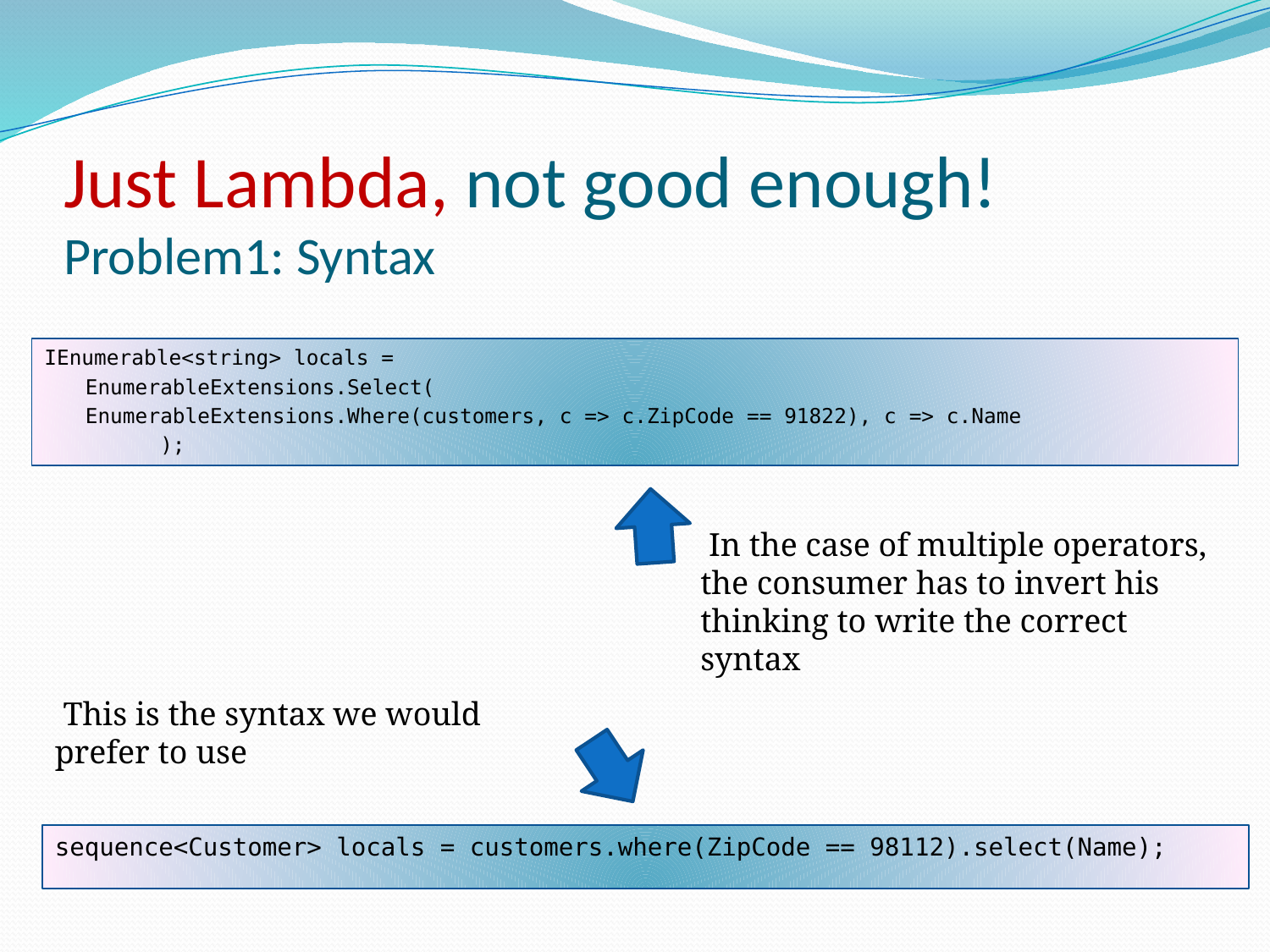

# Just Lambda, not good enough! Problem1: Syntax
IEnumerable<string> locals =
		EnumerableExtensions.Select(
			EnumerableExtensions.Where(customers, c => c.ZipCode == 91822), c => c.Name
				      );

 In the case of multiple operators, the consumer has to invert his thinking to write the correct syntax

 This is the syntax we would prefer to use

sequence<Customer> locals = customers.where(ZipCode == 98112).select(Name);